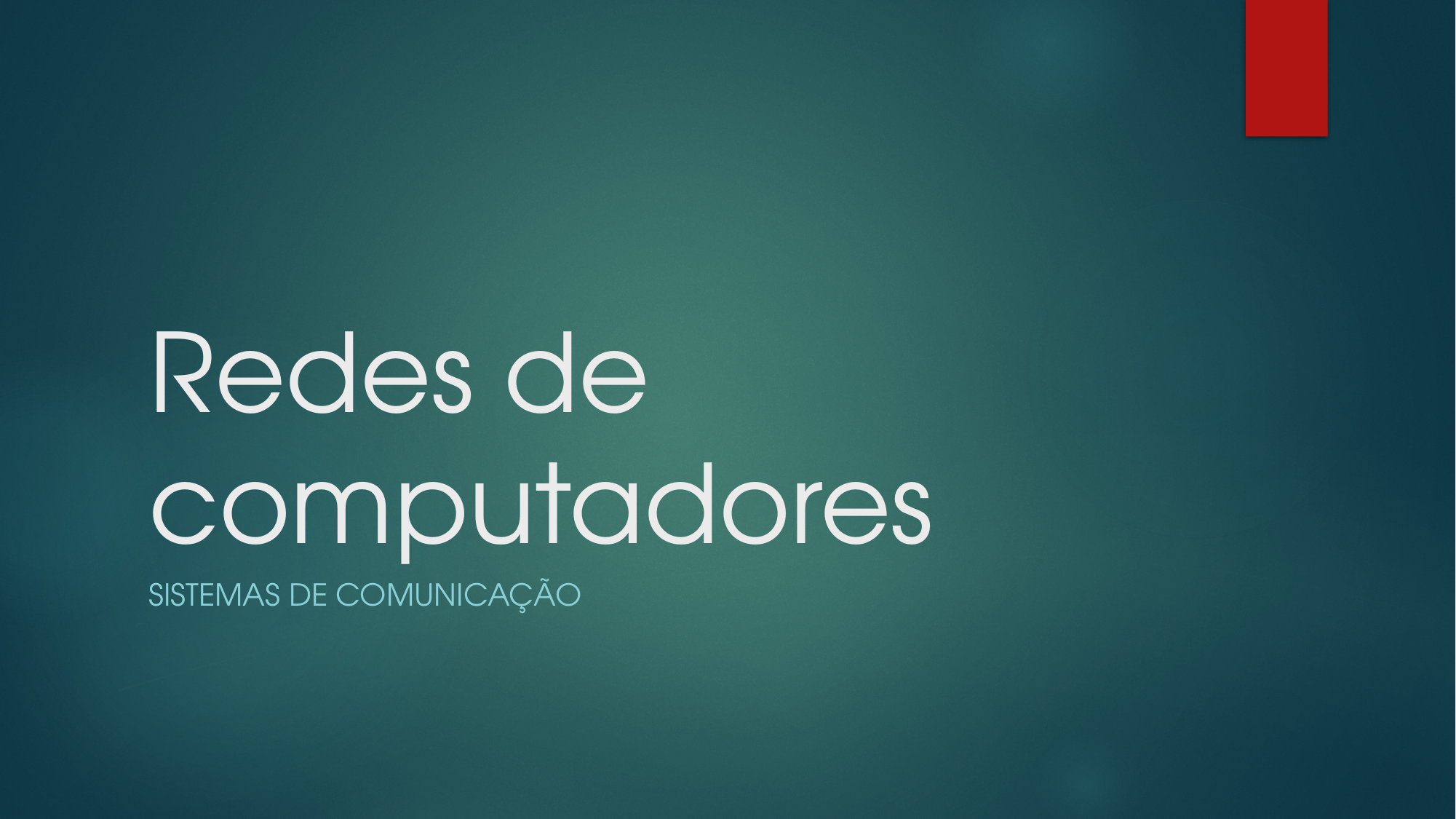

# Redes de computadores
SISTEMAS DE COMUNICAÇÃO